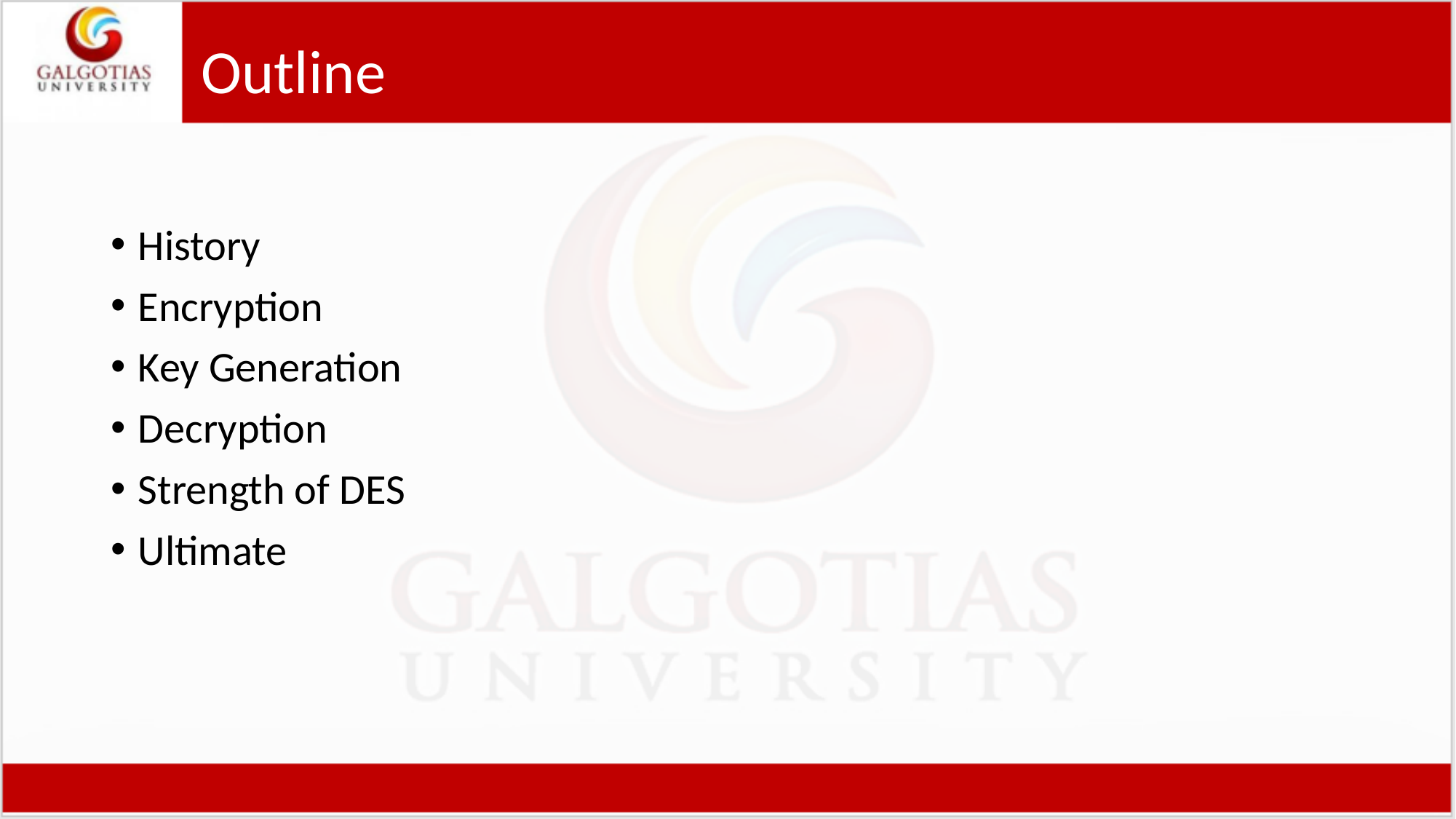

# Outline
History
Encryption
Key Generation
Decryption
Strength of DES
Ultimate